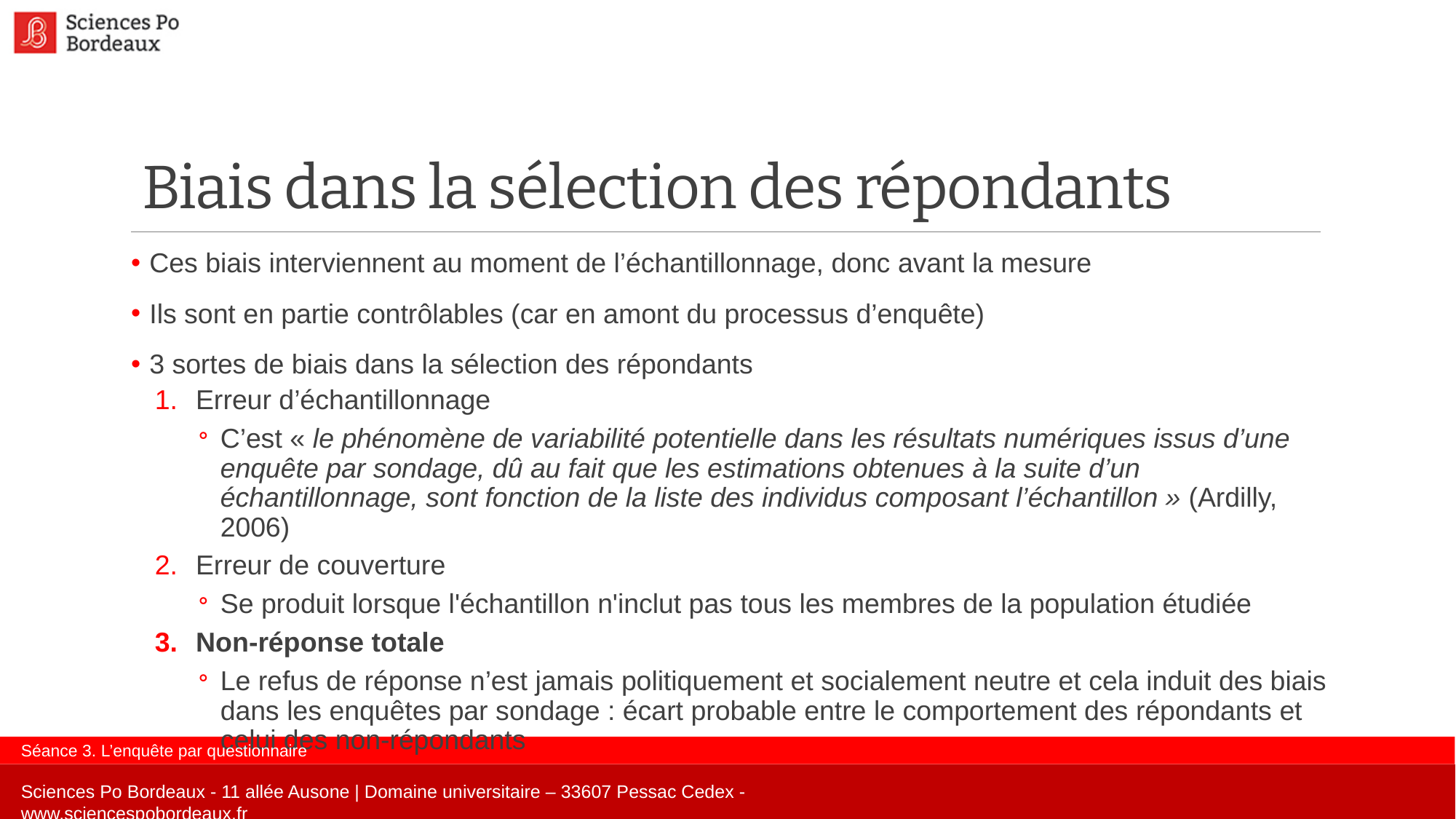

# Biais dans la sélection des répondants
 Ces biais interviennent au moment de l’échantillonnage, donc avant la mesure
 Ils sont en partie contrôlables (car en amont du processus d’enquête)
 3 sortes de biais dans la sélection des répondants
Erreur d’échantillonnage
C’est « le phénomène de variabilité potentielle dans les résultats numériques issus d’une enquête par sondage, dû au fait que les estimations obtenues à la suite d’un échantillonnage, sont fonction de la liste des individus composant l’échantillon » (Ardilly, 2006)
Erreur de couverture
Se produit lorsque l'échantillon n'inclut pas tous les membres de la population étudiée
Non-réponse totale
Le refus de réponse n’est jamais politiquement et socialement neutre et cela induit des biais dans les enquêtes par sondage : écart probable entre le comportement des répondants et celui des non-répondants
Séance 3. L’enquête par questionnaire